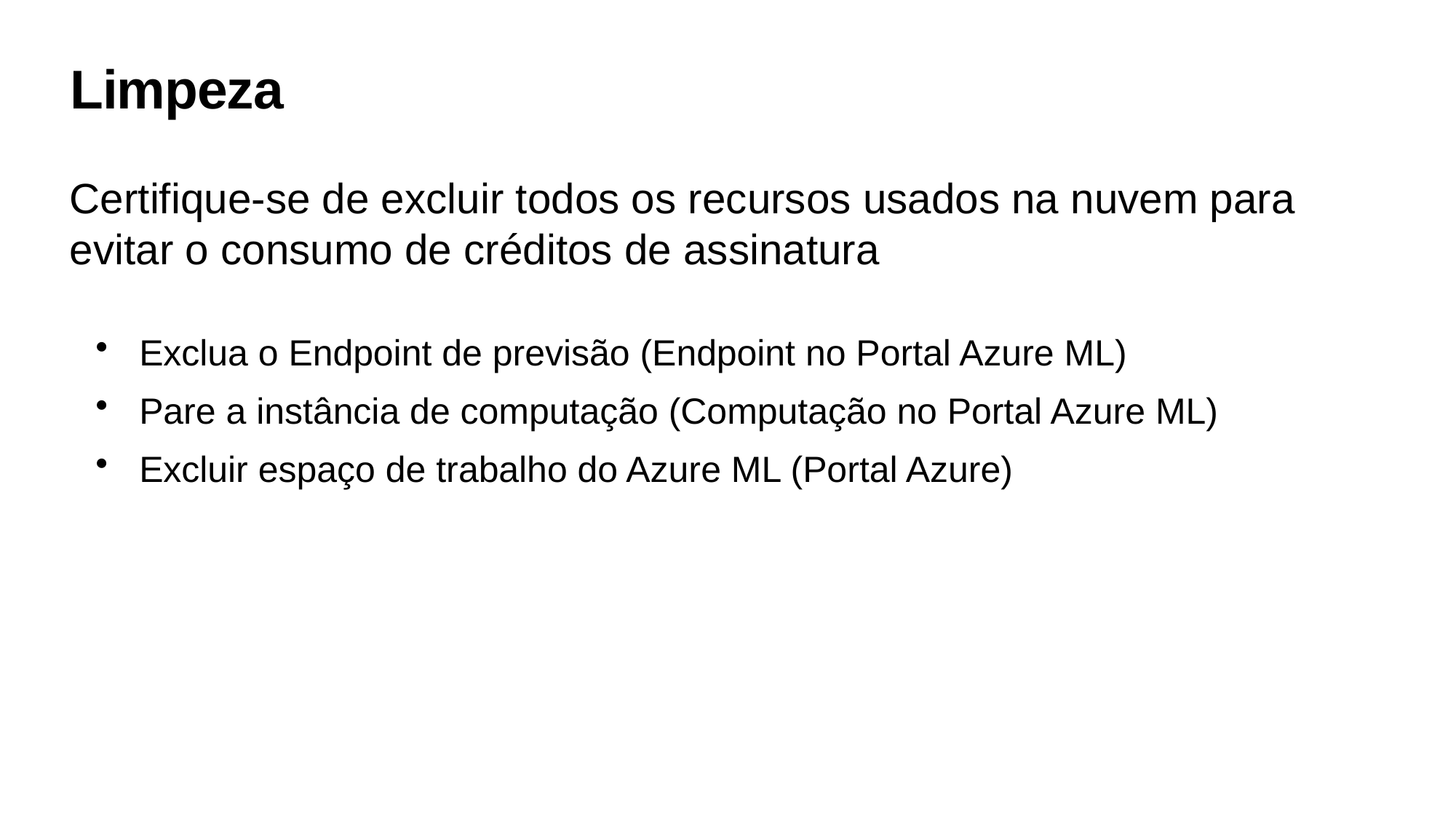

# Limpeza
Certifique-se de excluir todos os recursos usados na nuvem para evitar o consumo de créditos de assinatura
Exclua o Endpoint de previsão (Endpoint no Portal Azure ML)
Pare a instância de computação (Computação no Portal Azure ML)
Excluir espaço de trabalho do Azure ML (Portal Azure)